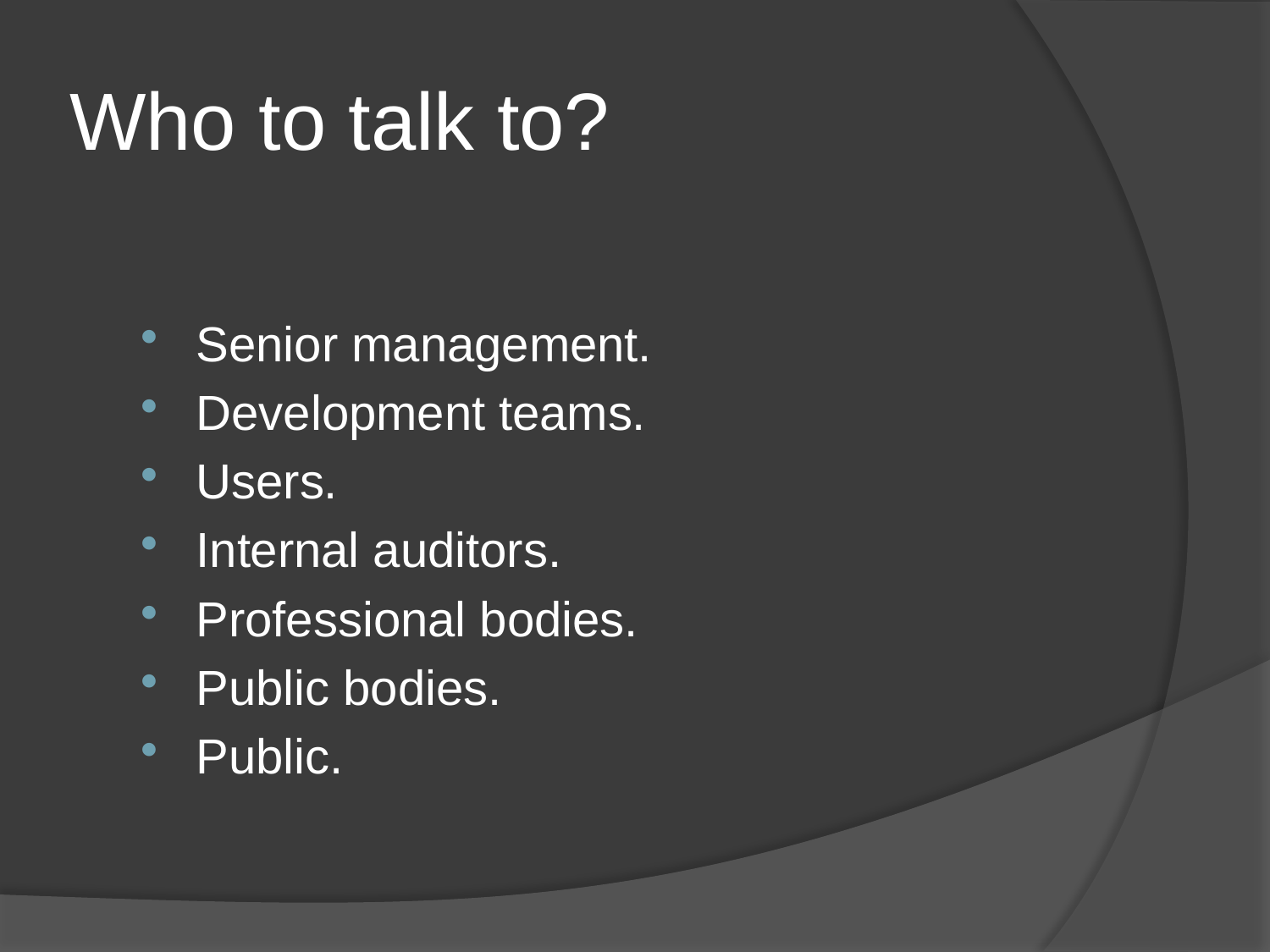

# Who to talk to?
Senior management.
Development teams.
Users.
Internal auditors.
Professional bodies.
Public bodies.
Public.